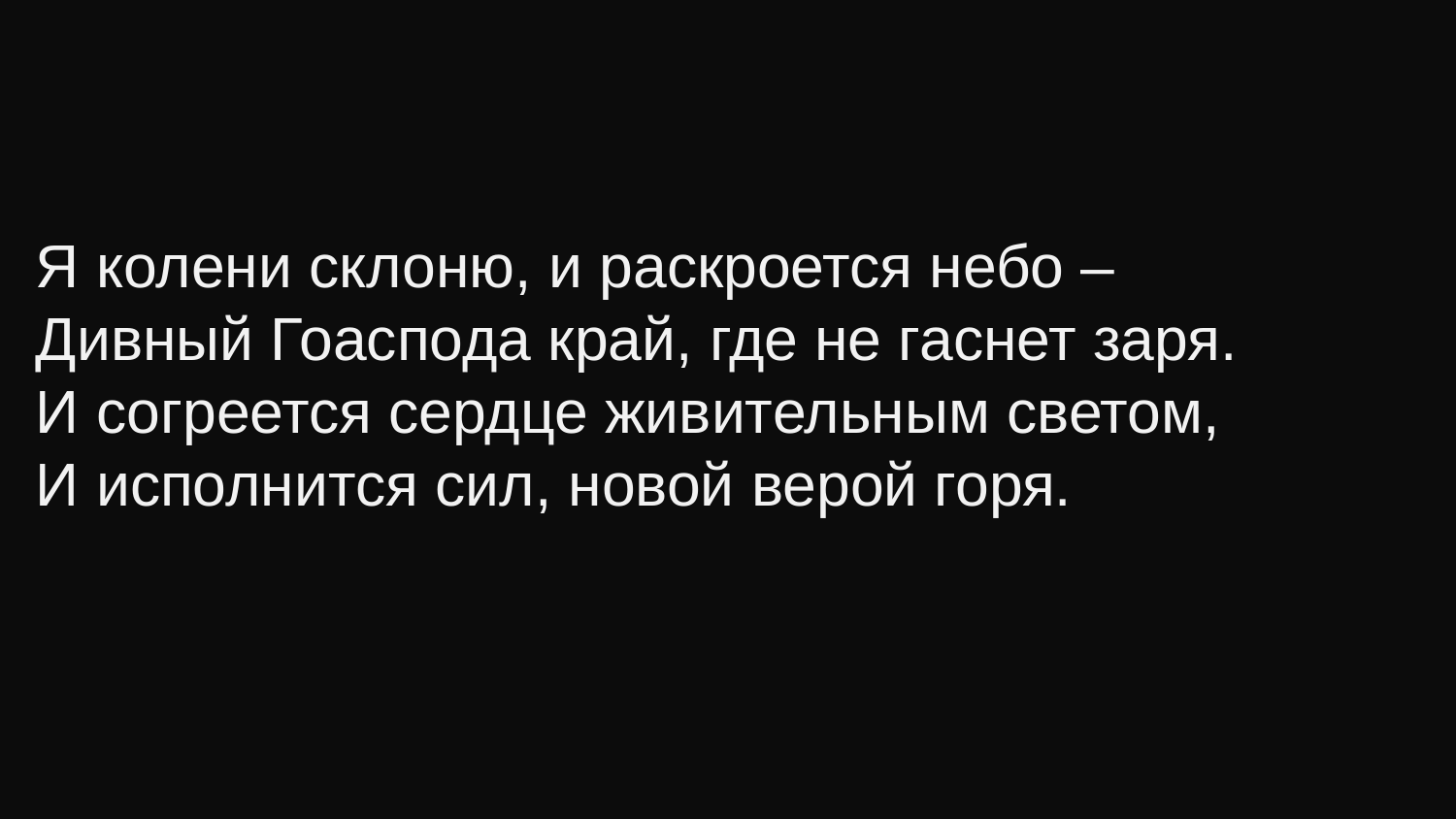

Я колени склоню, и раскроется небо –
Дивный Гоaспода край, где не гаснет заря.
И согреется сердце живительным светом,
И исполнится сил, новой верой горя.